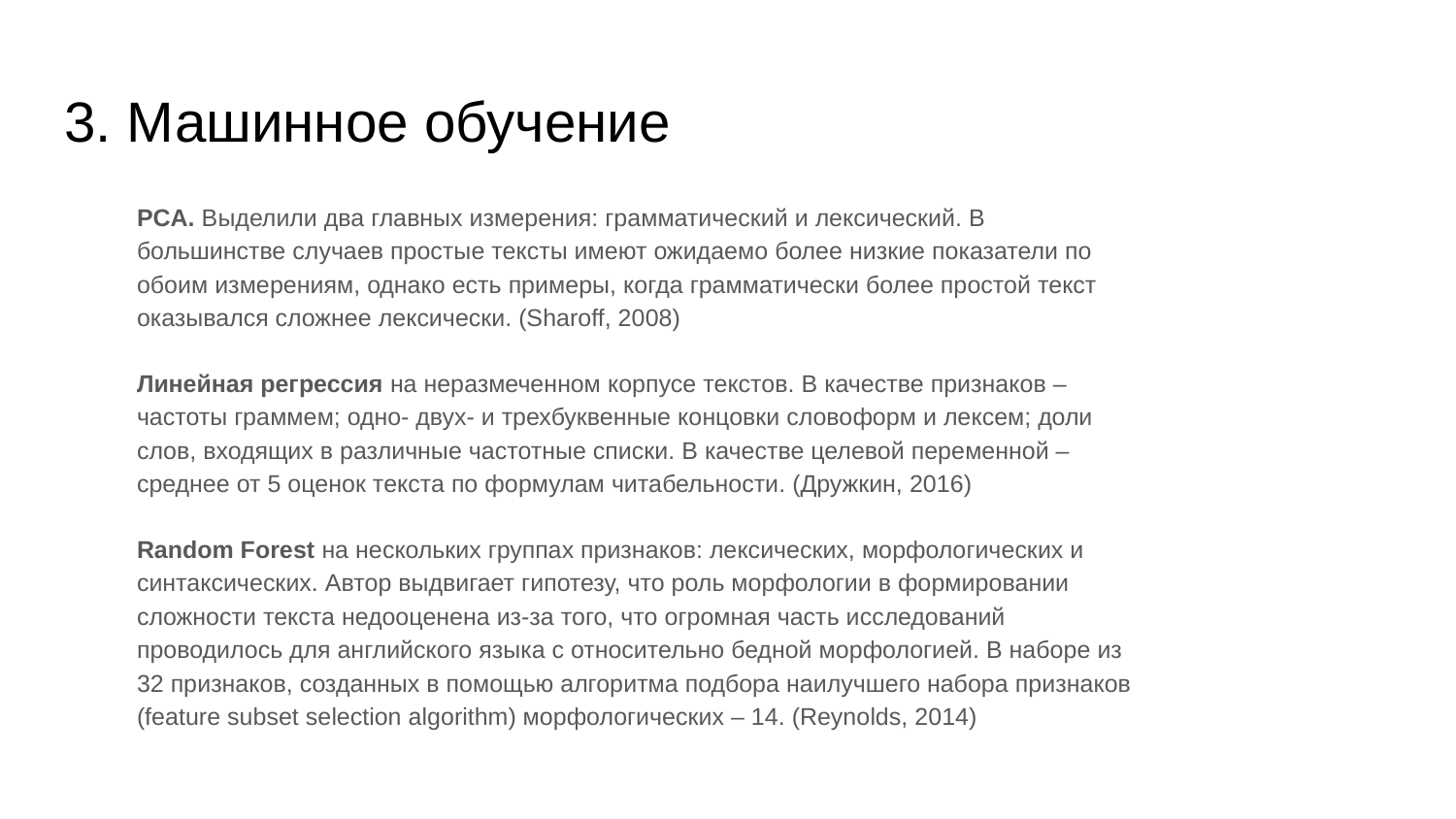

# 3. Машинное обучение
PCA. Выделили два главных измерения: грамматический и лексический. В большинстве случаев простые тексты имеют ожидаемо более низкие показатели по обоим измерениям, однако есть примеры, когда грамматически более простой текст оказывался сложнее лексически. (Sharoff, 2008)
Линейная регрессия на неразмеченном корпусе текстов. В качестве признаков – частоты граммем; одно- двух- и трехбуквенные концовки словоформ и лексем; доли слов, входящих в различные частотные списки. В качестве целевой переменной – среднее от 5 оценок текста по формулам читабельности. (Дружкин, 2016)
Random Forest на нескольких группах признаков: лексических, морфологических и синтаксических. Автор выдвигает гипотезу, что роль морфологии в формировании сложности текста недооценена из-за того, что огромная часть исследований проводилось для английского языка с относительно бедной морфологией. В наборе из 32 признаков, созданных в помощью алгоритма подбора наилучшего набора признаков (feature subset selection algorithm) морфологических – 14. (Reynolds, 2014)